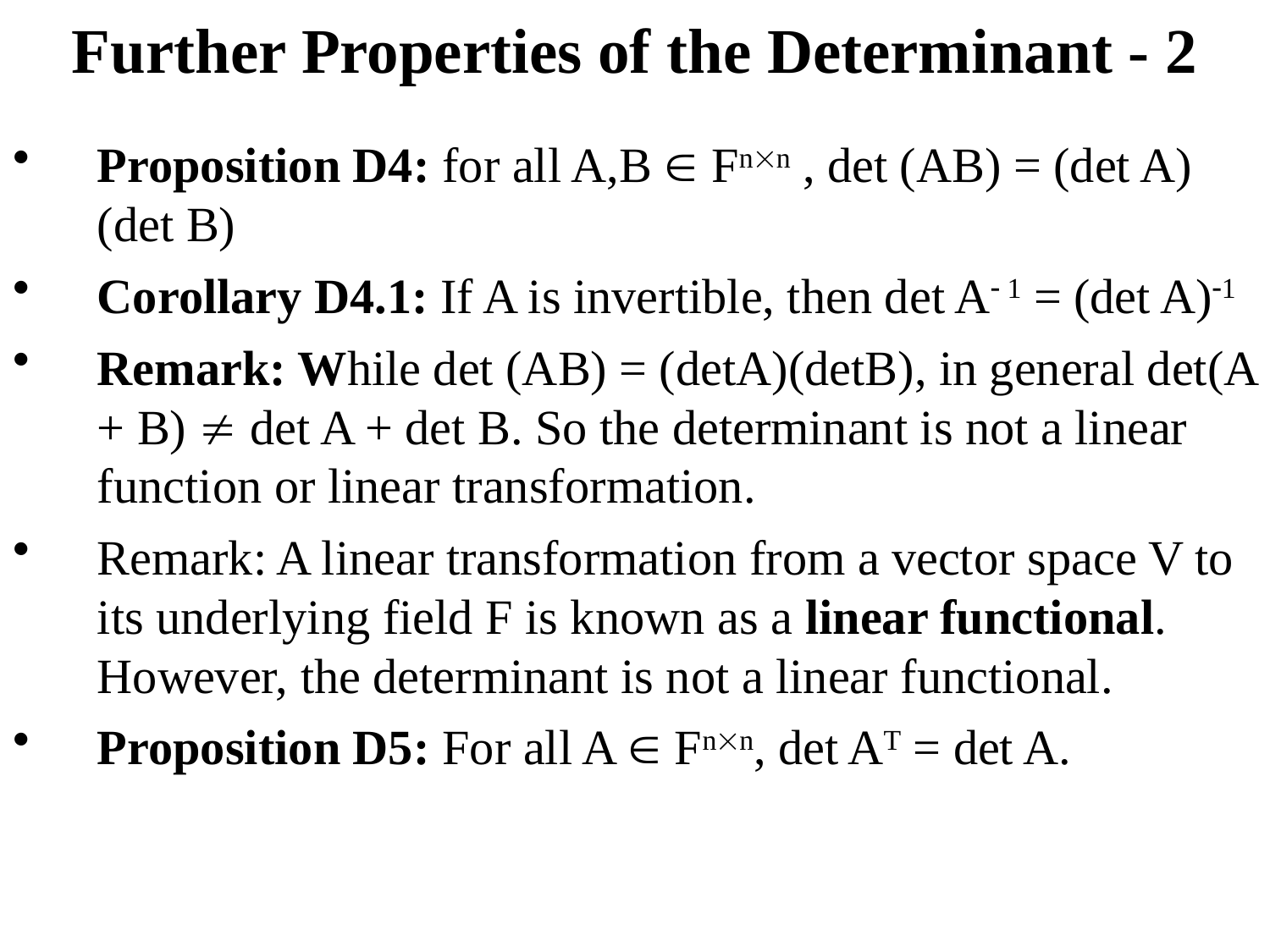

# Further Properties of the Determinant - 2
Proposition D4: for all A,B ∈ Fn×n , det (AB) = (det A) (det B)
Corollary D4.1: If A is invertible, then det A− 1 = (det A)−1
Remark: While det (AB) = (detA)(detB), in general det(A + B) ≠ det A + det B. So the determinant is not a linear function or linear transformation.
Remark: A linear transformation from a vector space V to its underlying field F is known as a linear functional.  However, the determinant is not a linear functional.
Proposition D5: For all A ∈ Fn×n, det AT = det A.